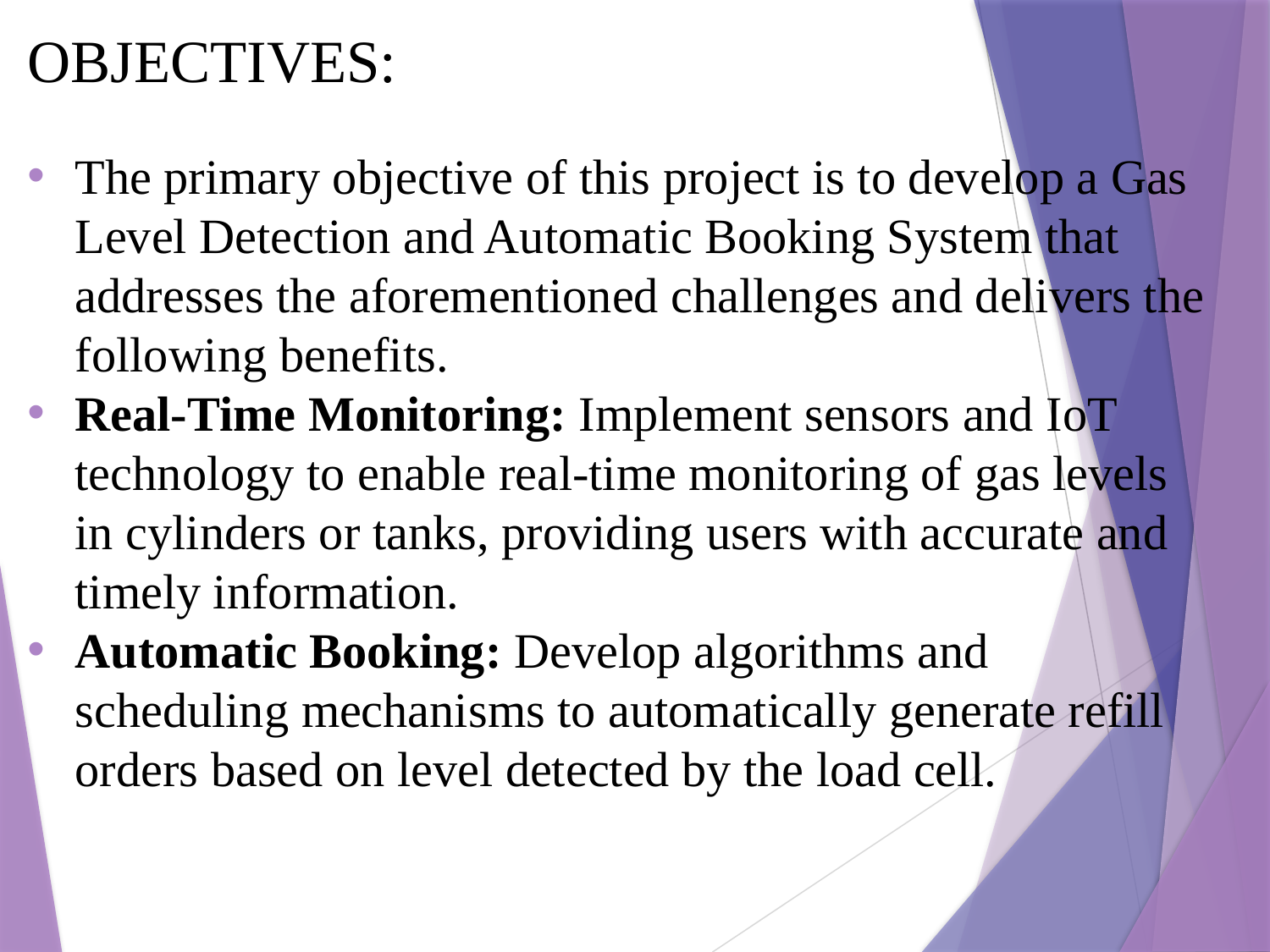

OBJECTIVES:

The primary objective of this project is to develop a Gas Level Detection and Automatic Booking System that addresses the aforementioned challenges and delivers the following benefits.
Real-Time Monitoring: Implement sensors and IoT technology to enable real-time monitoring of gas levels in cylinders or tanks, providing users with accurate and timely information.
Automatic Booking: Develop algorithms and scheduling mechanisms to automatically generate refill orders based on level detected by the load cell.